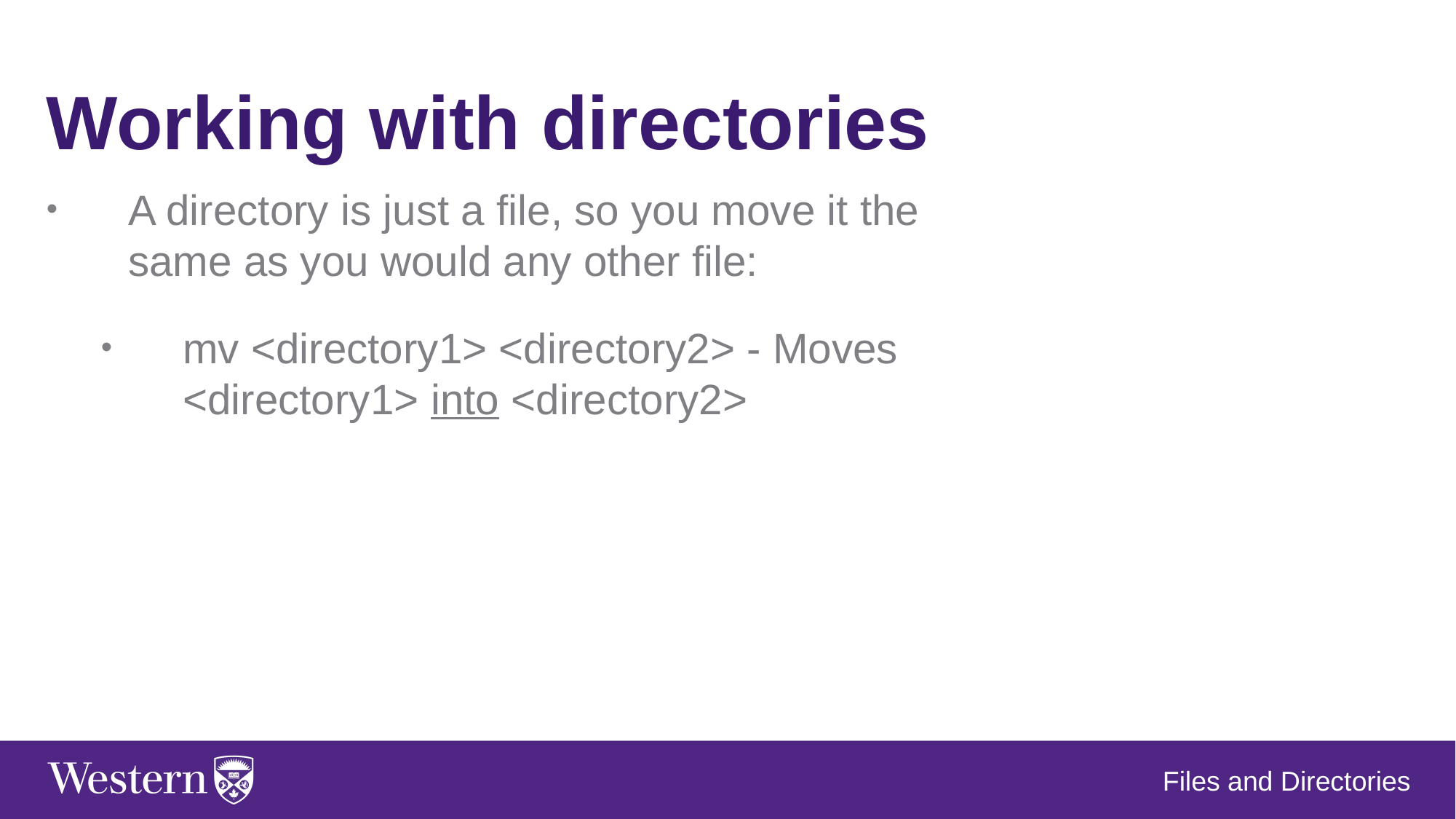

Working with directories
A directory is just a file, so you move it the same as you would any other file:
mv <directory1> <directory2> - Moves <directory1> into <directory2>
Files and Directories